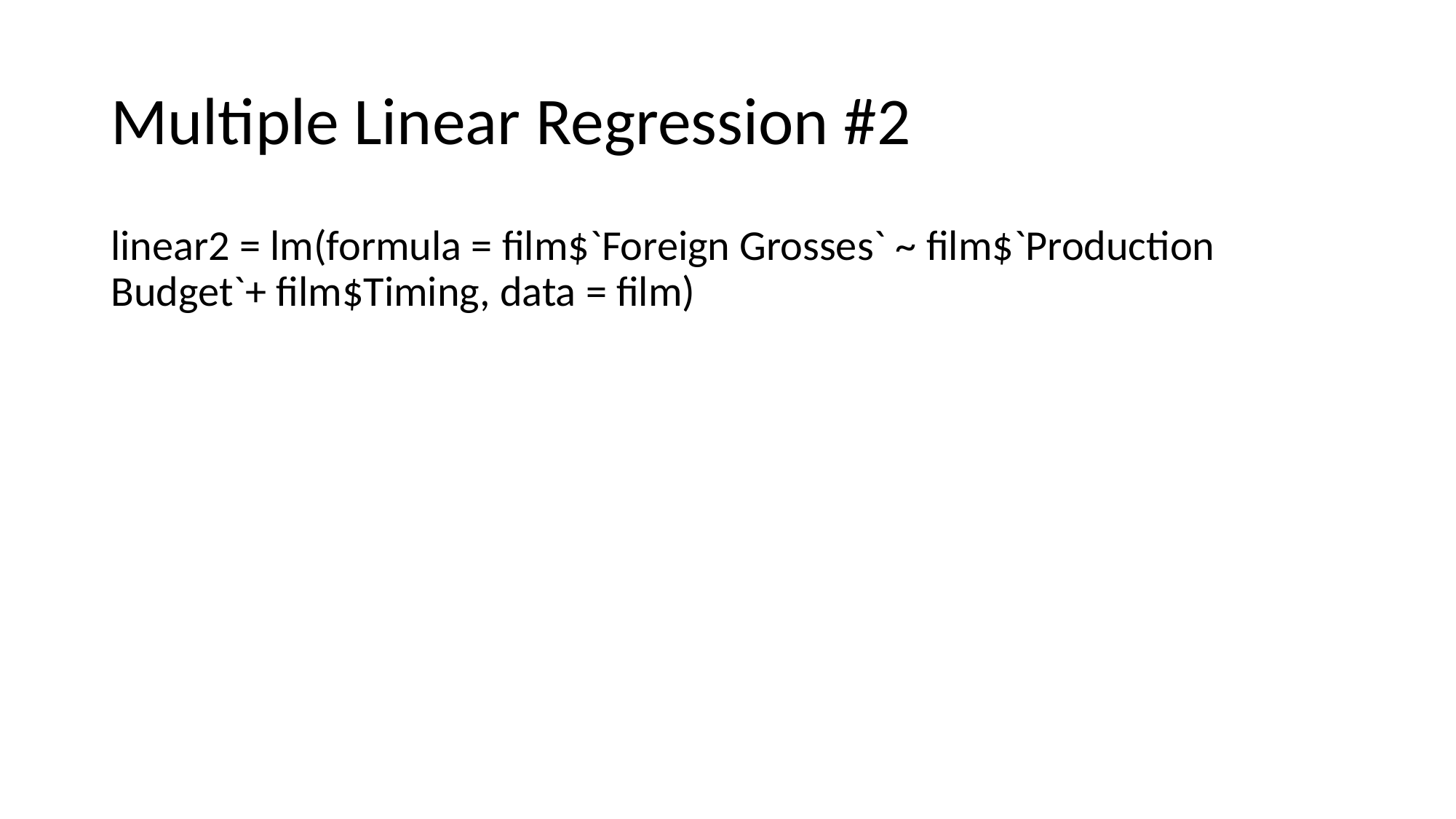

# Multiple Linear Regression #2
linear2 = lm(formula = film$`Foreign Grosses` ~ film$`Production Budget`+ film$Timing, data = film)